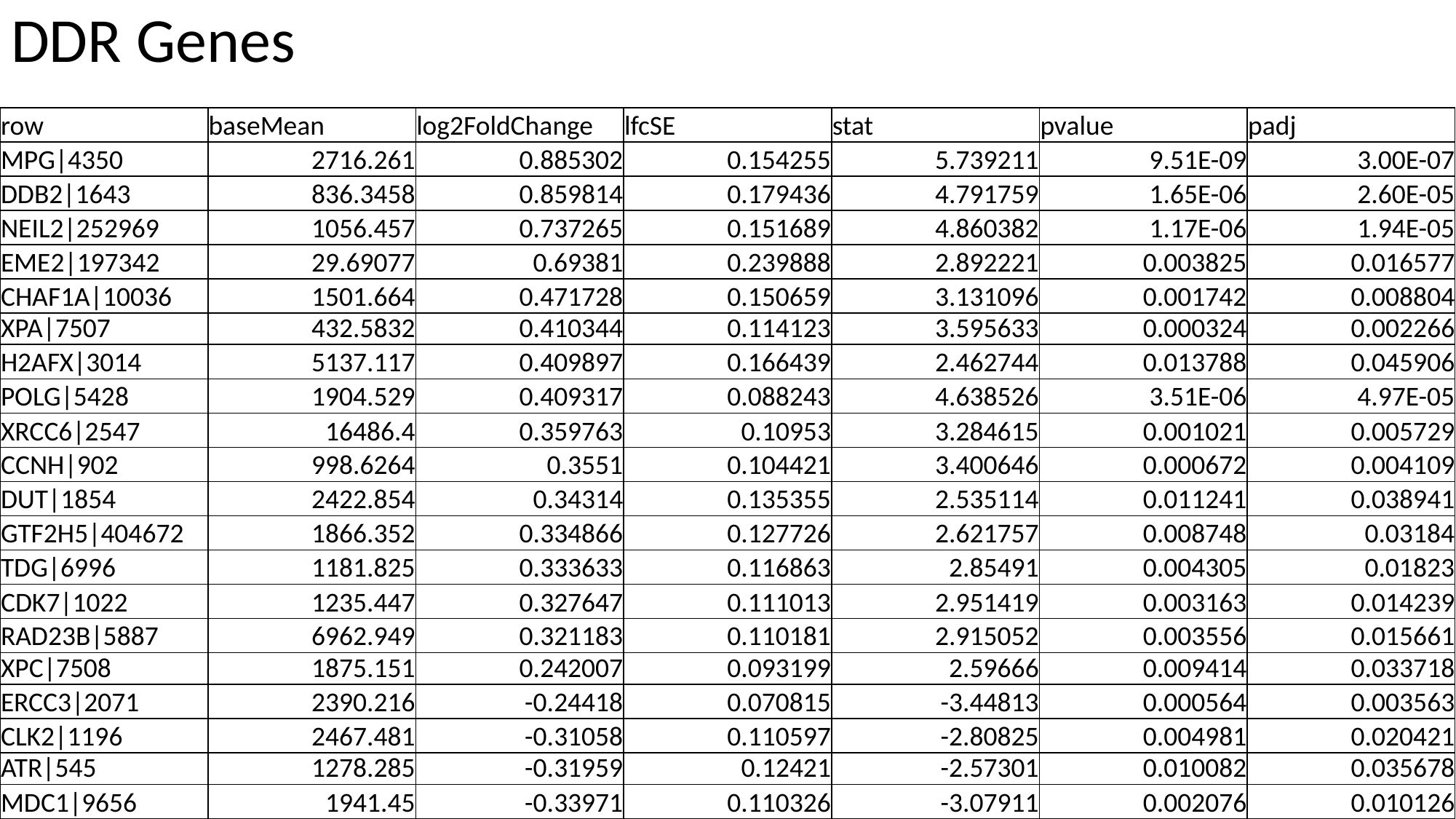

# DDR Genes
| row | baseMean | log2FoldChange | lfcSE | stat | pvalue | padj |
| --- | --- | --- | --- | --- | --- | --- |
| MPG|4350 | 2716.261 | 0.885302 | 0.154255 | 5.739211 | 9.51E-09 | 3.00E-07 |
| DDB2|1643 | 836.3458 | 0.859814 | 0.179436 | 4.791759 | 1.65E-06 | 2.60E-05 |
| NEIL2|252969 | 1056.457 | 0.737265 | 0.151689 | 4.860382 | 1.17E-06 | 1.94E-05 |
| EME2|197342 | 29.69077 | 0.69381 | 0.239888 | 2.892221 | 0.003825 | 0.016577 |
| CHAF1A|10036 | 1501.664 | 0.471728 | 0.150659 | 3.131096 | 0.001742 | 0.008804 |
| XPA|7507 | 432.5832 | 0.410344 | 0.114123 | 3.595633 | 0.000324 | 0.002266 |
| H2AFX|3014 | 5137.117 | 0.409897 | 0.166439 | 2.462744 | 0.013788 | 0.045906 |
| POLG|5428 | 1904.529 | 0.409317 | 0.088243 | 4.638526 | 3.51E-06 | 4.97E-05 |
| XRCC6|2547 | 16486.4 | 0.359763 | 0.10953 | 3.284615 | 0.001021 | 0.005729 |
| CCNH|902 | 998.6264 | 0.3551 | 0.104421 | 3.400646 | 0.000672 | 0.004109 |
| DUT|1854 | 2422.854 | 0.34314 | 0.135355 | 2.535114 | 0.011241 | 0.038941 |
| GTF2H5|404672 | 1866.352 | 0.334866 | 0.127726 | 2.621757 | 0.008748 | 0.03184 |
| TDG|6996 | 1181.825 | 0.333633 | 0.116863 | 2.85491 | 0.004305 | 0.01823 |
| CDK7|1022 | 1235.447 | 0.327647 | 0.111013 | 2.951419 | 0.003163 | 0.014239 |
| RAD23B|5887 | 6962.949 | 0.321183 | 0.110181 | 2.915052 | 0.003556 | 0.015661 |
| XPC|7508 | 1875.151 | 0.242007 | 0.093199 | 2.59666 | 0.009414 | 0.033718 |
| ERCC3|2071 | 2390.216 | -0.24418 | 0.070815 | -3.44813 | 0.000564 | 0.003563 |
| CLK2|1196 | 2467.481 | -0.31058 | 0.110597 | -2.80825 | 0.004981 | 0.020421 |
| ATR|545 | 1278.285 | -0.31959 | 0.12421 | -2.57301 | 0.010082 | 0.035678 |
| MDC1|9656 | 1941.45 | -0.33971 | 0.110326 | -3.07911 | 0.002076 | 0.010126 |